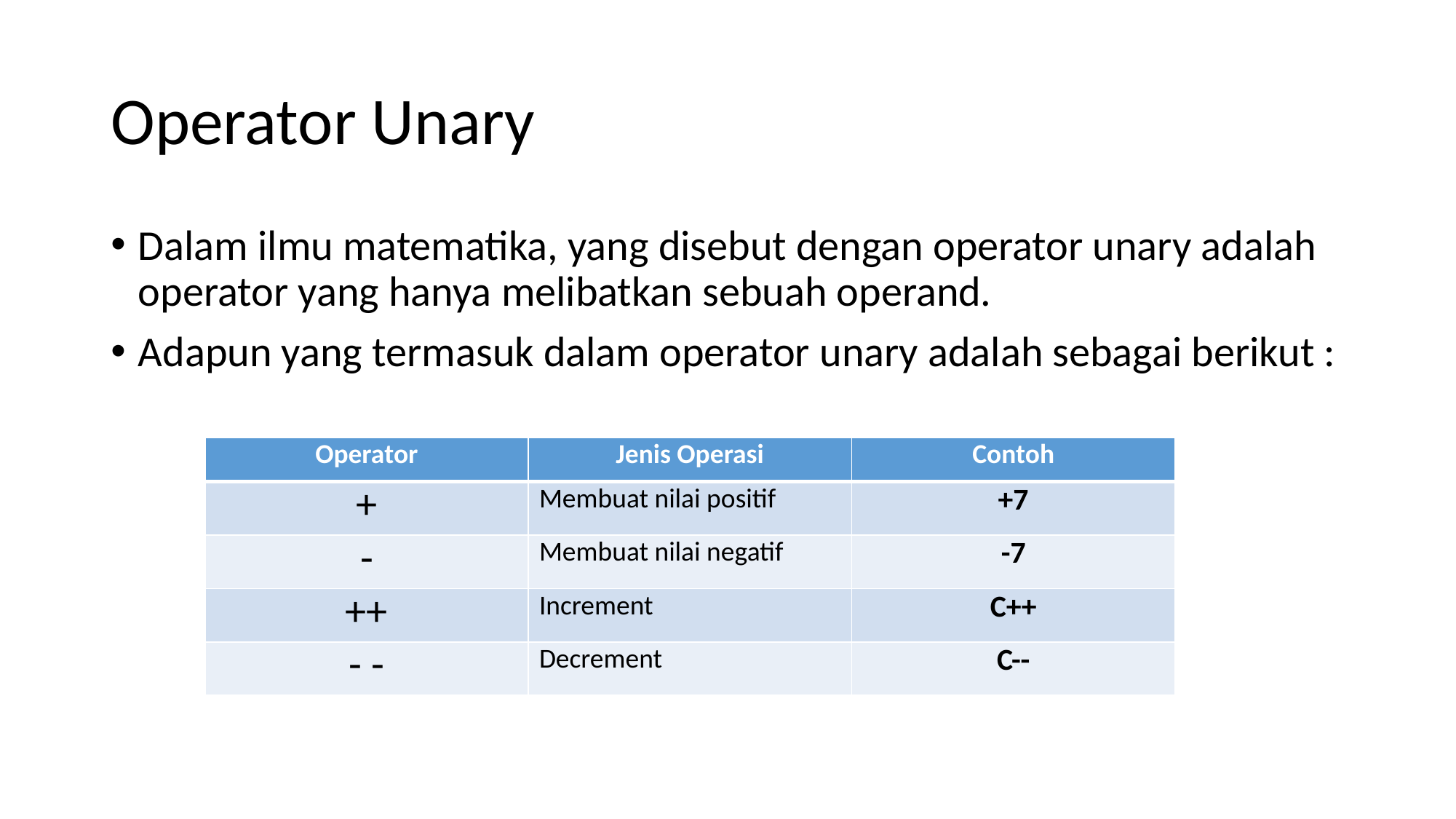

# Operator Unary
Dalam ilmu matematika, yang disebut dengan operator unary adalah operator yang hanya melibatkan sebuah operand.
Adapun yang termasuk dalam operator unary adalah sebagai berikut :
| Operator | Jenis Operasi | Contoh |
| --- | --- | --- |
| + | Membuat nilai positif | +7 |
| - | Membuat nilai negatif | -7 |
| ++ | Increment | C++ |
| - - | Decrement | C-- |